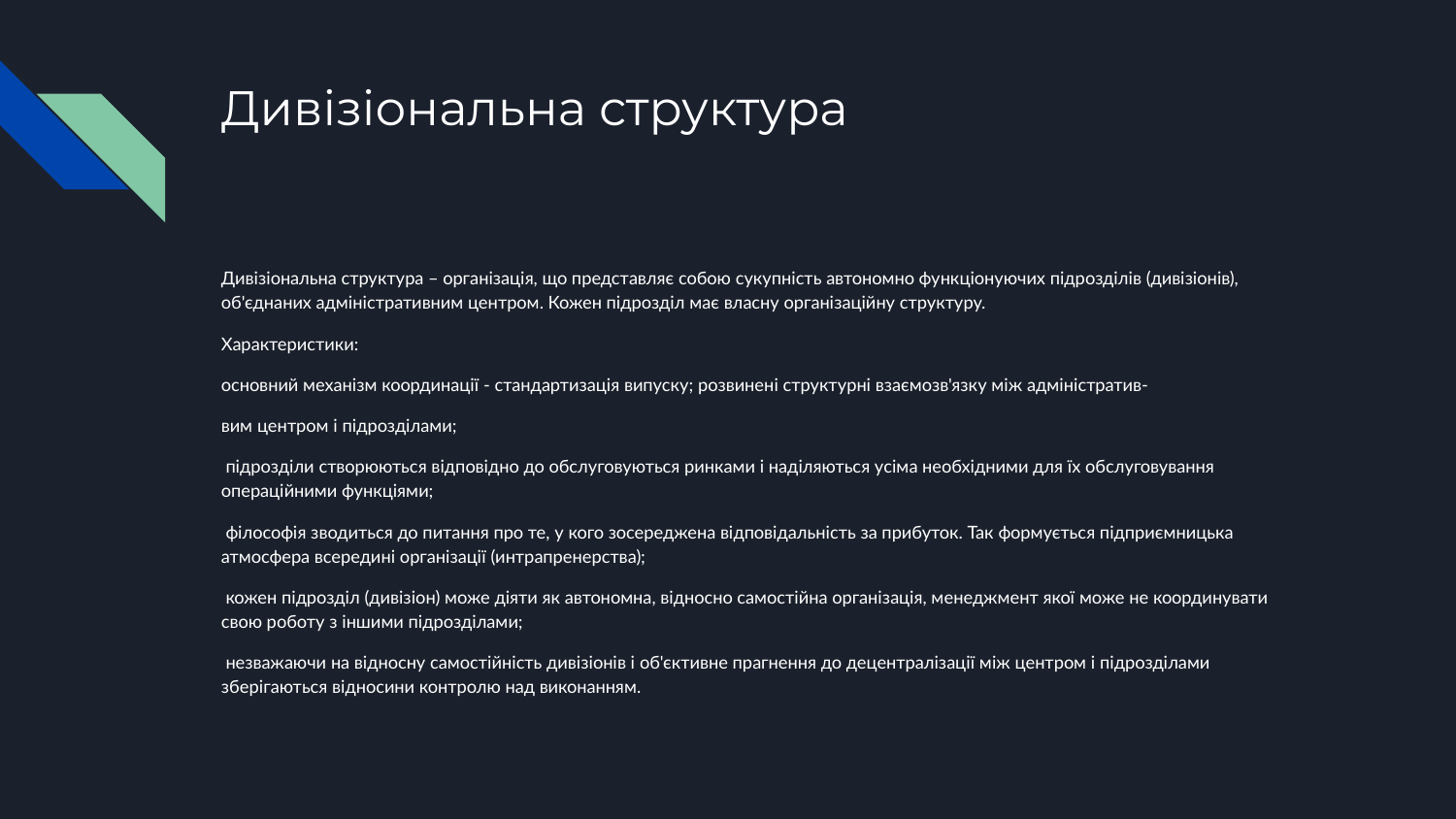

# Дивізіональна структура
Дивізіональна структура – організація, що представляє собою сукупність автономно функціонуючих підрозділів (дивізіонів), об'єднаних адміністративним центром. Кожен підрозділ має власну організаційну структуру.
Характеристики:
основний механізм координації - стандартизація випуску; розвинені структурні взаємозв'язку між адміністратив-
вим центром і підрозділами;
 підрозділи створюються відповідно до обслуговуються ринками і наділяються усіма необхідними для їх обслуговування операційними функціями;
 філософія зводиться до питання про те, у кого зосереджена відповідальність за прибуток. Так формується підприємницька атмосфера всередині організації (интрапренерства);
 кожен підрозділ (дивізіон) може діяти як автономна, відносно самостійна організація, менеджмент якої може не координувати свою роботу з іншими підрозділами;
 незважаючи на відносну самостійність дивізіонів і об'єктивне прагнення до децентралізації між центром і підрозділами зберігаються відносини контролю над виконанням.